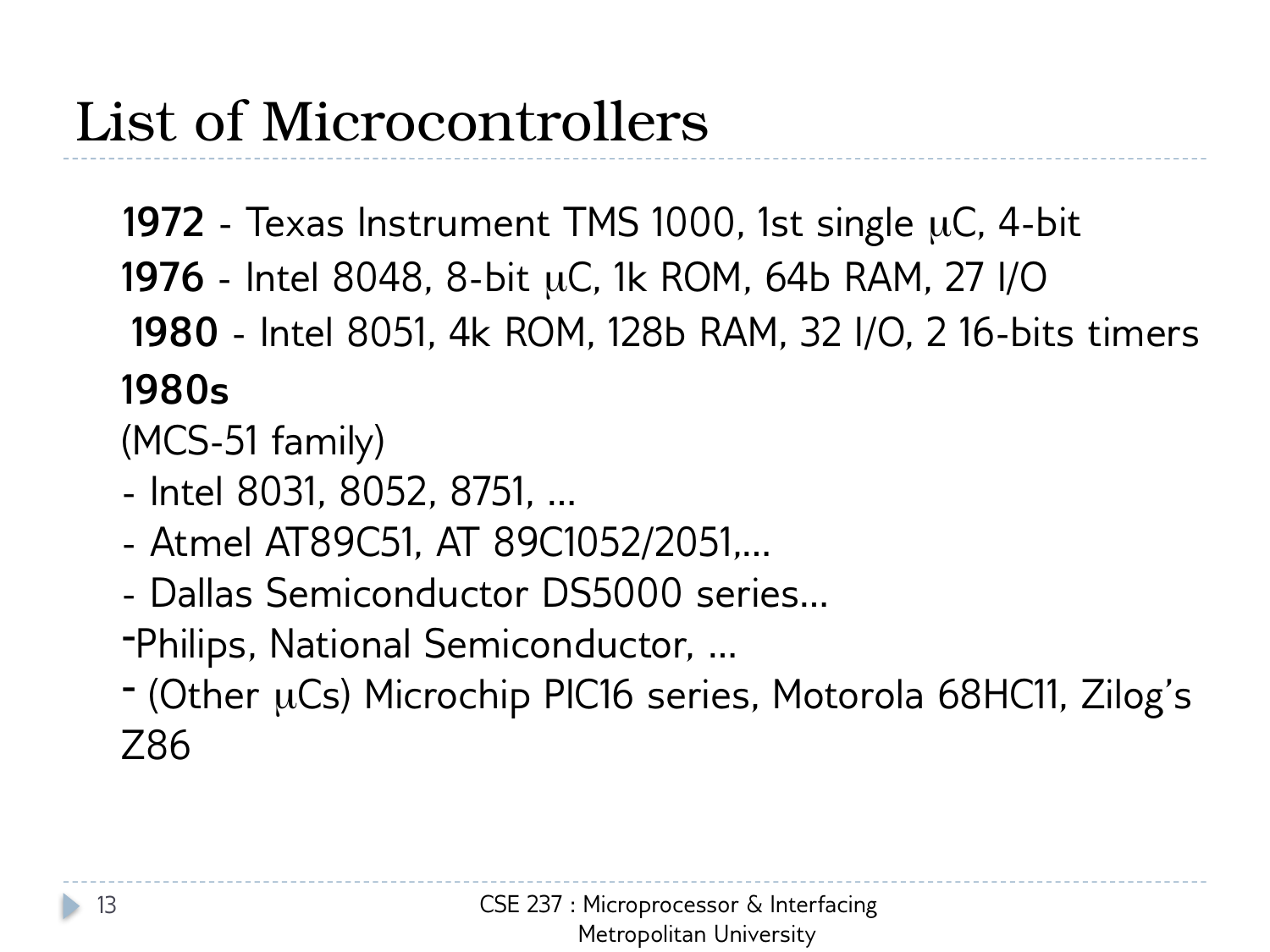

# List of Microcontrollers
1972 - Texas Instrument TMS 1000, 1st single μC, 4-bit
1976 - Intel 8048, 8-bit μC, 1k ROM, 64b RAM, 27 I/O
1980 - Intel 8051, 4k ROM, 128b RAM, 32 I/O, 2 16-bits timers
1980s
(MCS-51 family)
- Intel 8031, 8052, 8751, …
- Atmel AT89C51, AT 89C1052/2051,…
- Dallas Semiconductor DS5000 series…
Philips, National Semiconductor, …
 (Other μCs) Microchip PIC16 series, Motorola 68HC11, Zilog’s Z86

CSE 237 : Microprocessor & Interfacing
    Metropolitan University
13